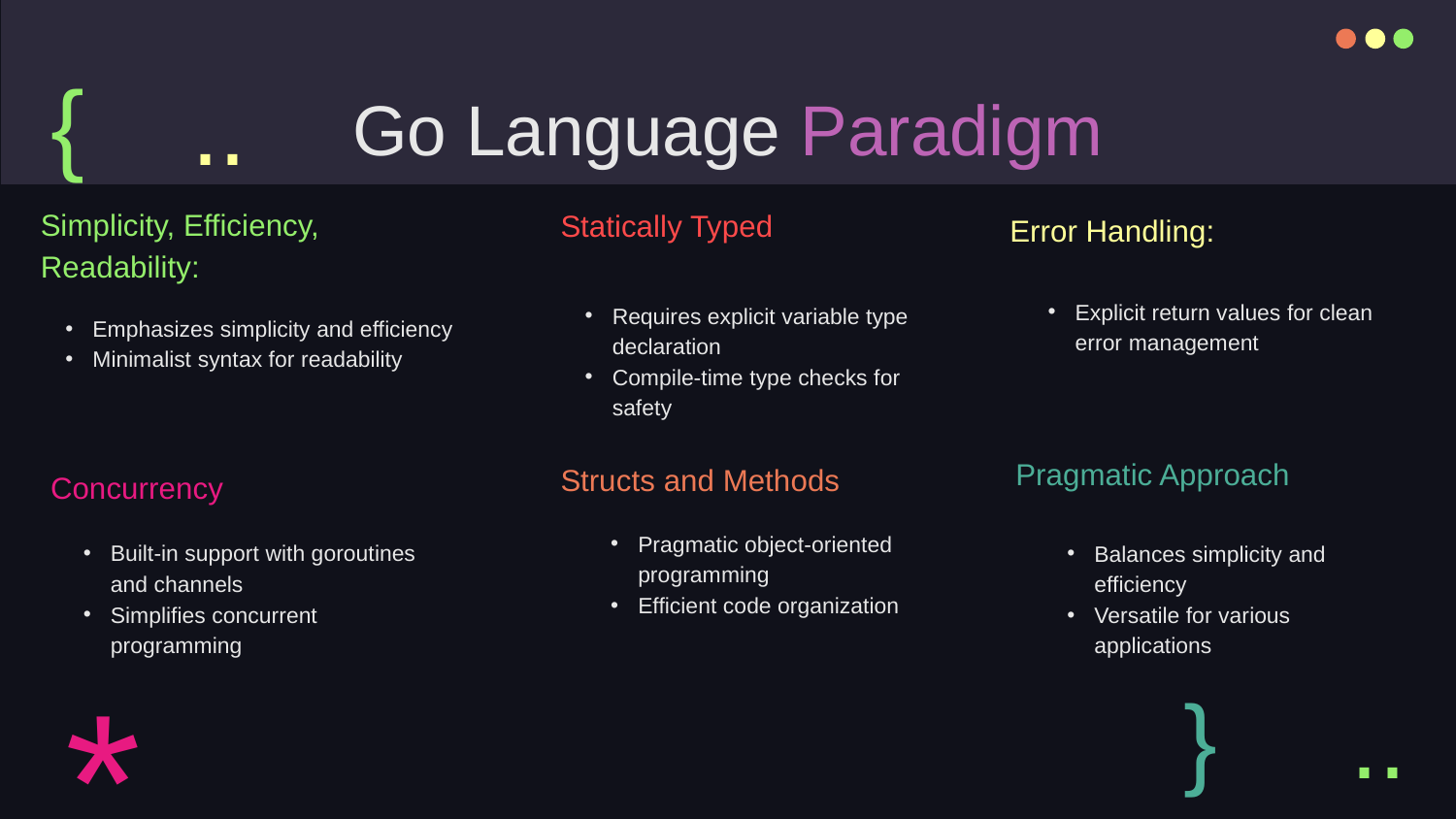

{
# Go Language Paradigm
..
Statically Typed
Error Handling:
Simplicity, Efficiency, Readability:
Explicit return values for clean error management
Requires explicit variable type declaration
Compile-time type checks for safety
Emphasizes simplicity and efficiency
Minimalist syntax for readability
Pragmatic Approach
Structs and Methods
Concurrency
Pragmatic object-oriented programming
Efficient code organization
Built-in support with goroutines and channels
Simplifies concurrent programming

Balances simplicity and efficiency
Versatile for various applications
*
}
..